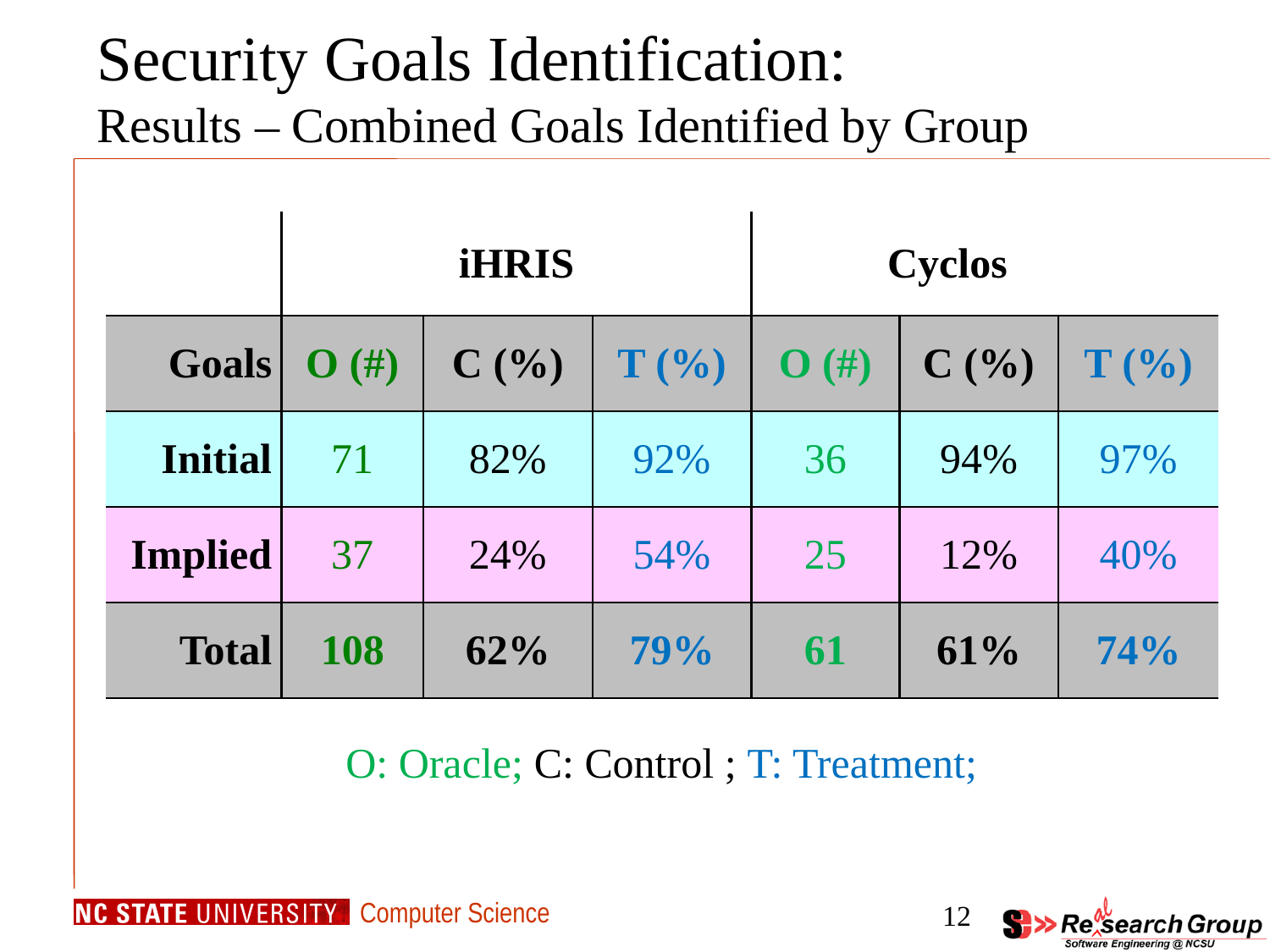

# Security Goals Identification: Results – Combined Goals Identified by Group
|  | iHRIS |  |  | Cyclos |  |  |  |
| --- | --- | --- | --- | --- | --- | --- | --- |
| Goals | O (#) | C (%) | T (%) | O (#) | C (%) | T (%) |  |
| Initial | 71 | 82% | 92% | 36 | 94% | 97% |  |
| Implied | 37 | 24% | 54% | 25 | 12% | 40% |  |
| Total | 108 | 62% | 79% | 61 | 61% | 74% |  |
O: Oracle; C: Control ; T: Treatment;
12